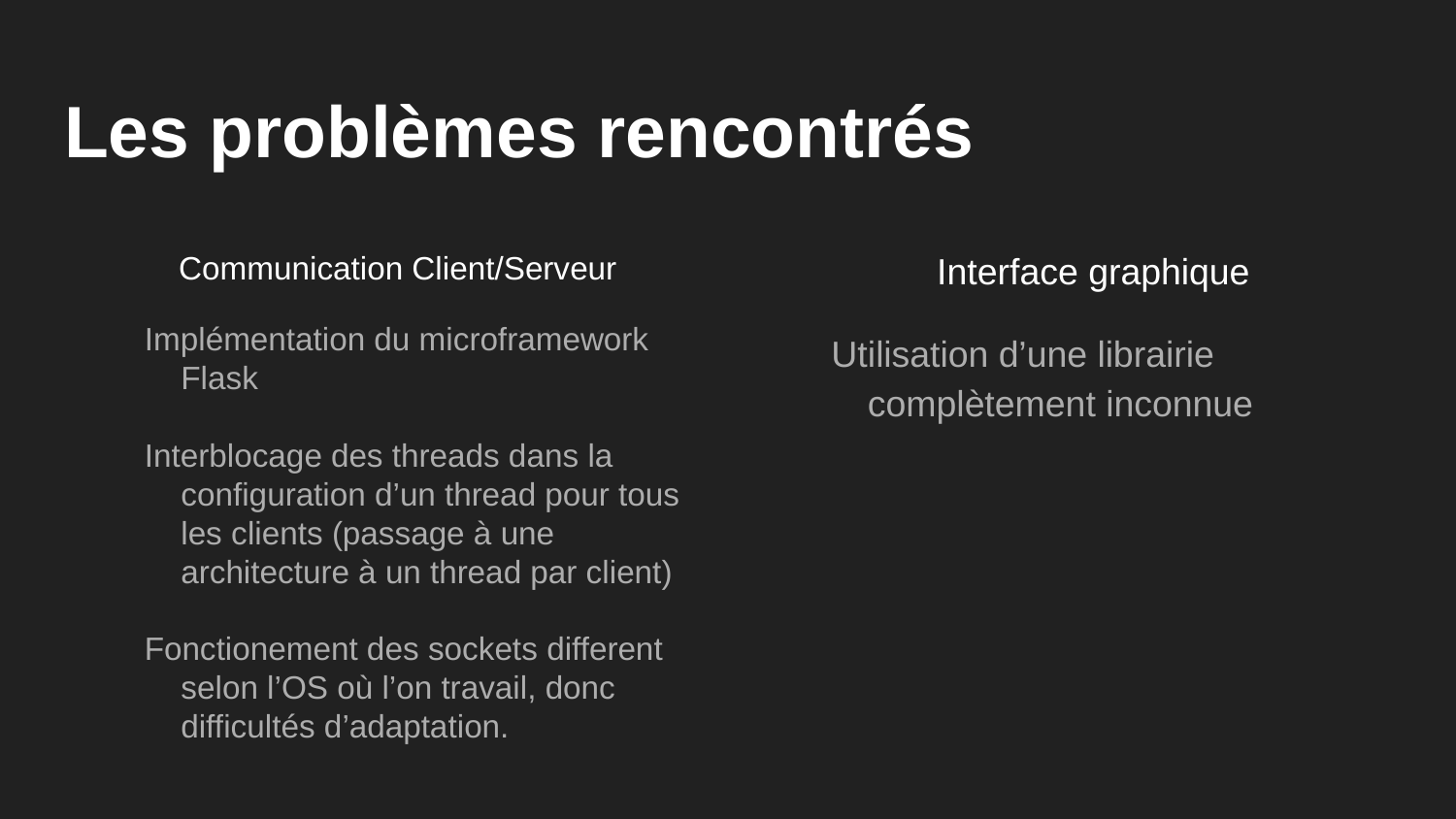

# Les problèmes rencontrés
Communication Client/Serveur
Implémentation du microframework Flask

Interblocage des threads dans la configuration d’un thread pour tous les clients (passage à une architecture à un thread par client)

Fonctionement des sockets different selon l’OS où l’on travail, donc difficultés d’adaptation.
Interface graphique
Utilisation d’une librairie complètement inconnue